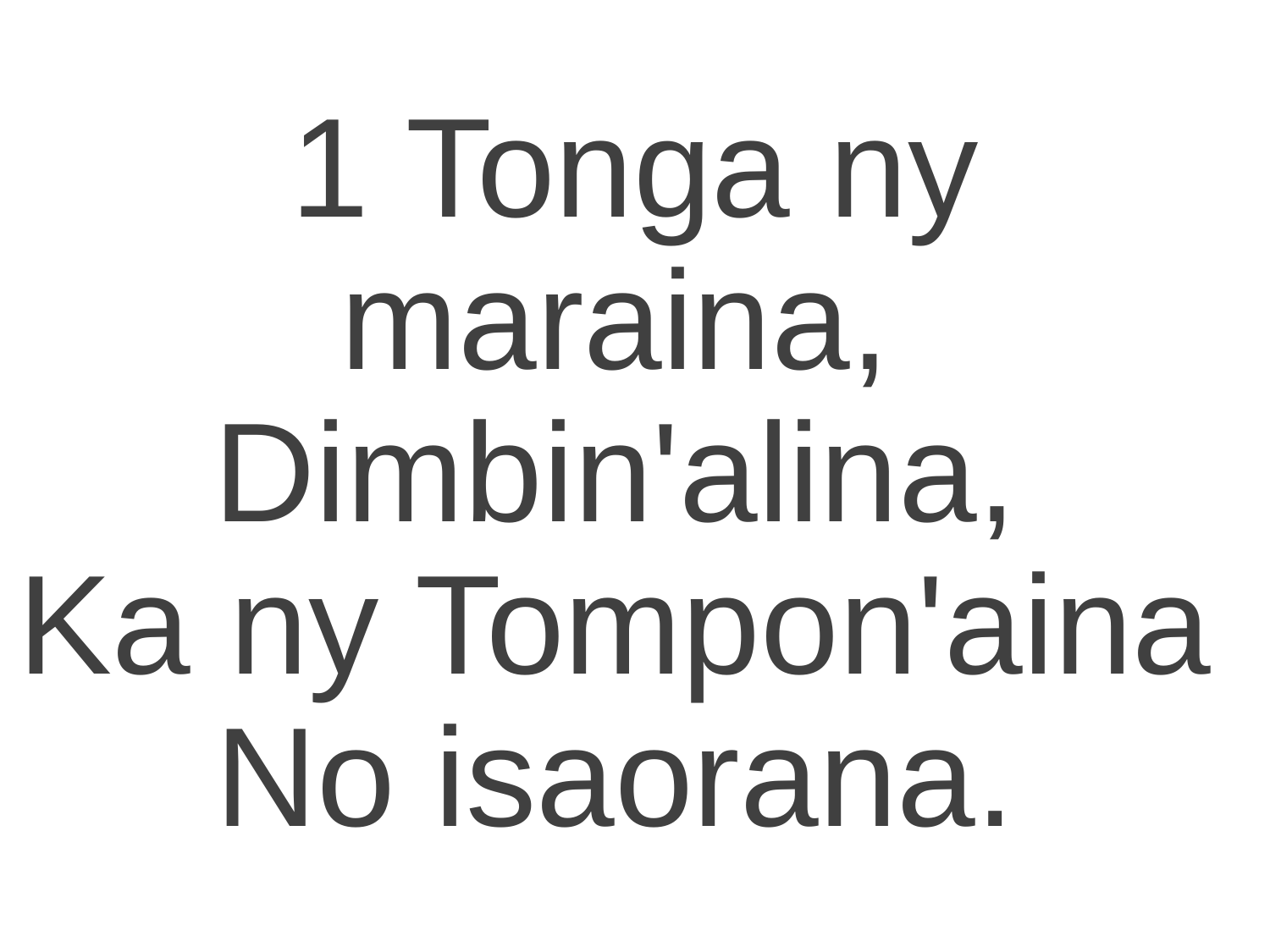

1 Tonga ny maraina,
Dimbin'alina,
Ka ny Tompon'aina
No isaorana.